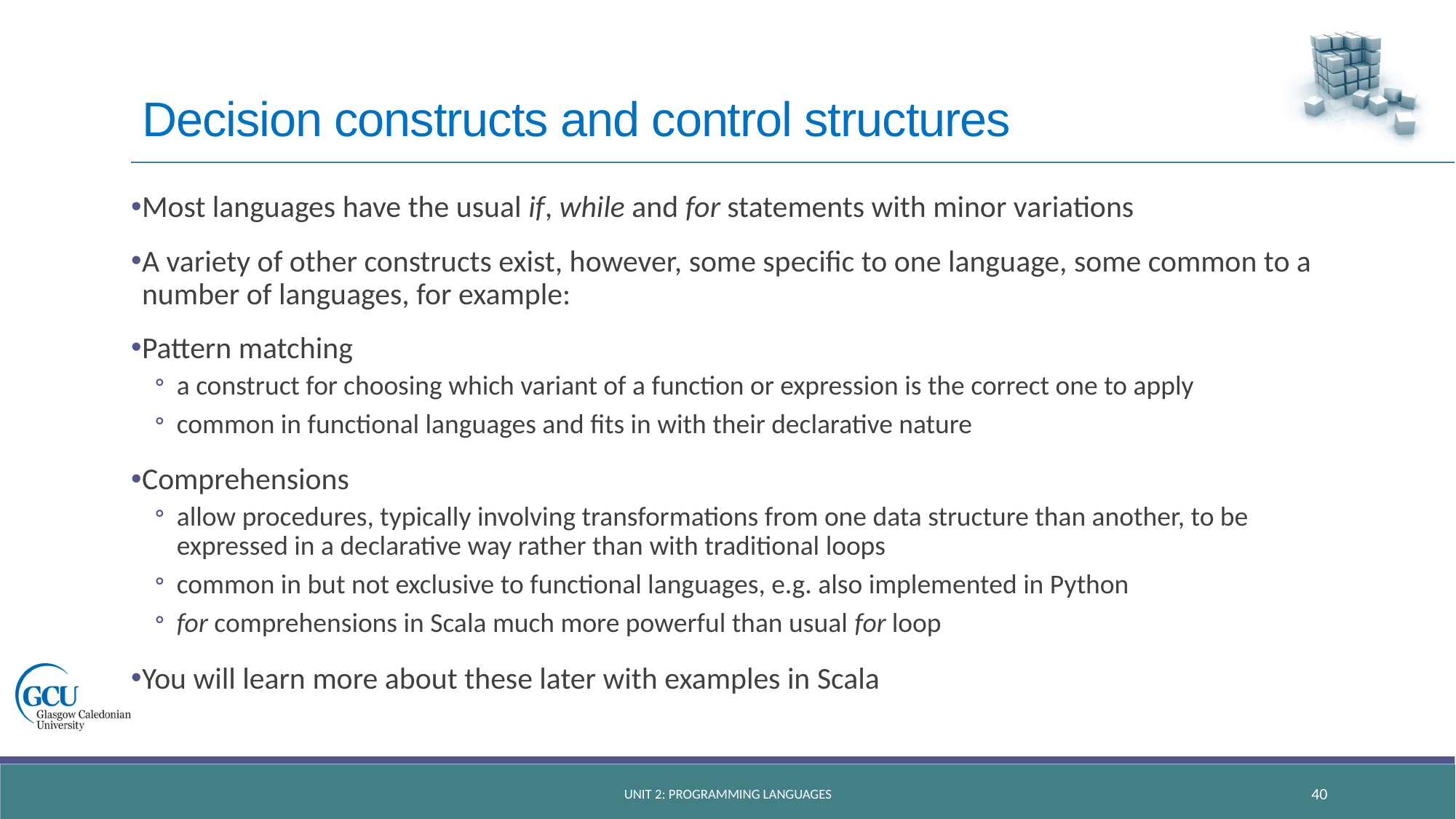

# Decision constructs and control structures
Most languages have the usual if, while and for statements with minor variations
A variety of other constructs exist, however, some specific to one language, some common to a number of languages, for example:
Pattern matching
a construct for choosing which variant of a function or expression is the correct one to apply
common in functional languages and fits in with their declarative nature
Comprehensions
allow procedures, typically involving transformations from one data structure than another, to be expressed in a declarative way rather than with traditional loops
common in but not exclusive to functional languages, e.g. also implemented in Python
for comprehensions in Scala much more powerful than usual for loop
You will learn more about these later with examples in Scala

Unit 2: Programming languages
40